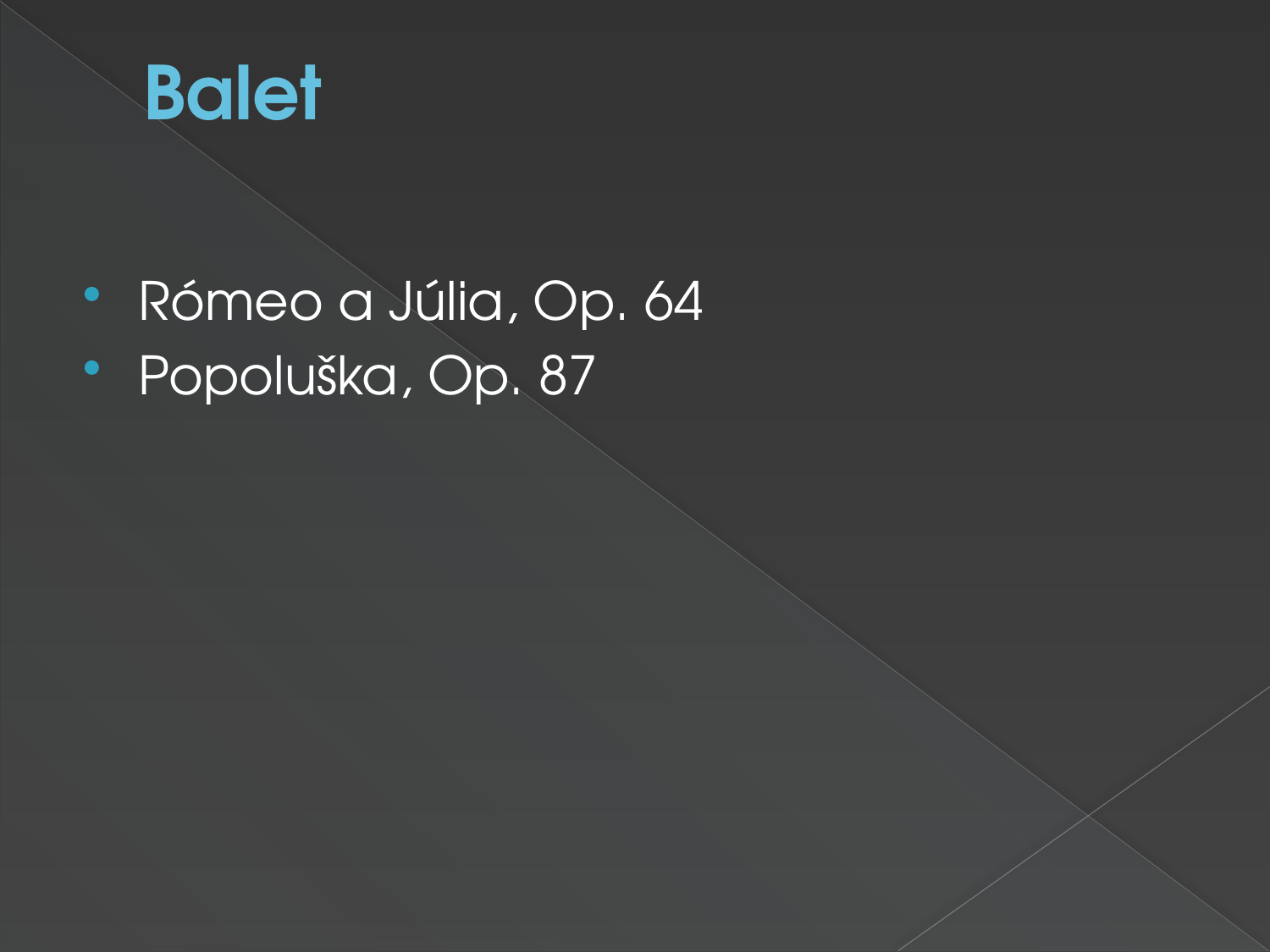

# Balet
Rómeo a Júlia, Op. 64
Popoluška, Op. 87